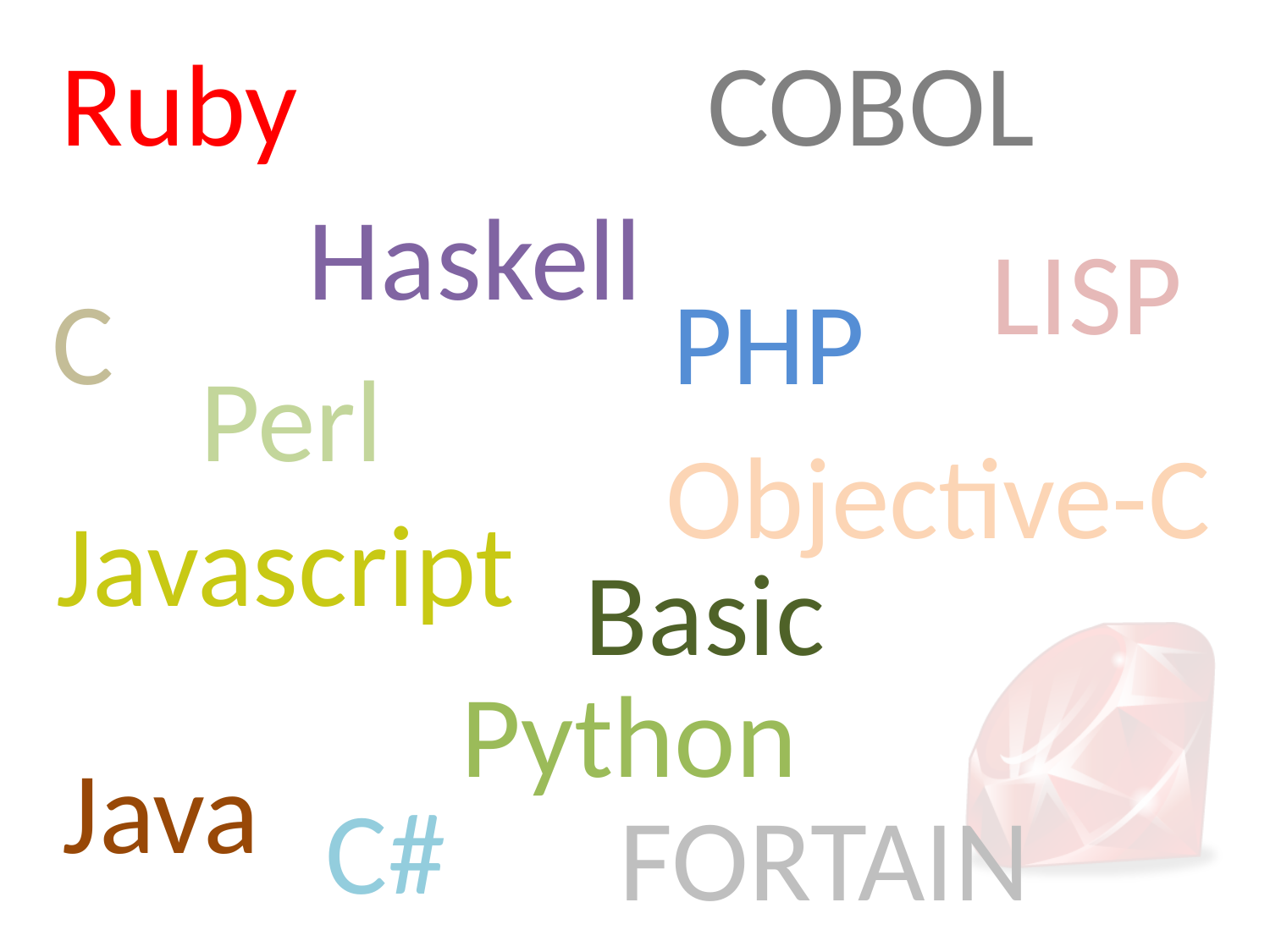

Ruby
COBOL
Haskell
LISP
C
PHP
Perl
Objective-C
Javascript
Basic
Python
Java
C#
FORTAIN